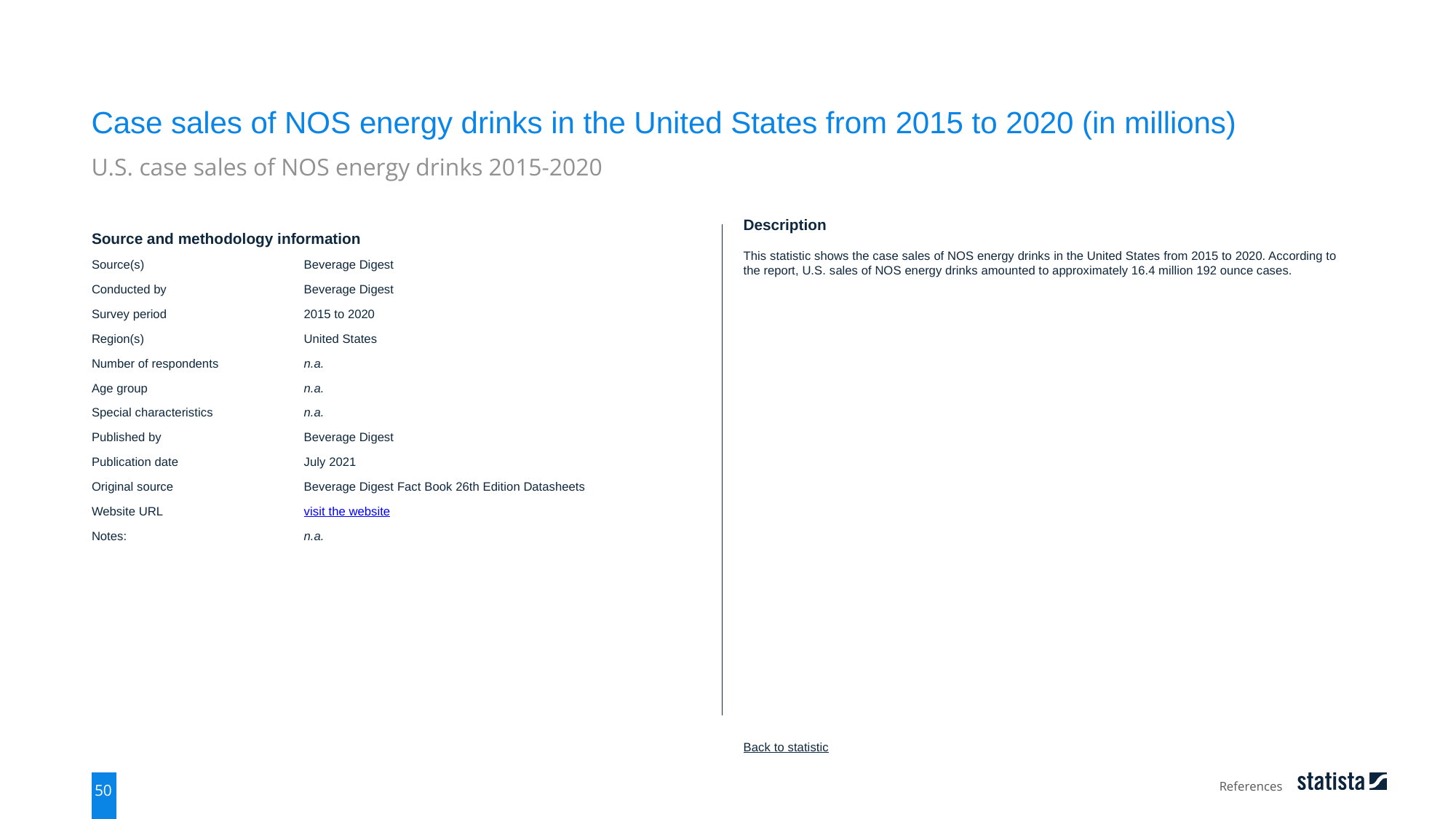

Case sales of NOS energy drinks in the United States from 2015 to 2020 (in millions)
U.S. case sales of NOS energy drinks 2015-2020
| Source and methodology information |  |
| --- | --- |
| Source(s) | Beverage Digest |
| Conducted by | Beverage Digest |
| Survey period | 2015 to 2020 |
| Region(s) | United States |
| Number of respondents | n.a. |
| Age group | n.a. |
| Special characteristics | n.a. |
| Published by | Beverage Digest |
| Publication date | July 2021 |
| Original source | Beverage Digest Fact Book 26th Edition Datasheets |
| Website URL | visit the website |
| Notes: | n.a. |

Description

This statistic shows the case sales of NOS energy drinks in the United States from 2015 to 2020. According to the report, U.S. sales of NOS energy drinks amounted to approximately 16.4 million 192 ounce cases.
Back to statistic
References

50